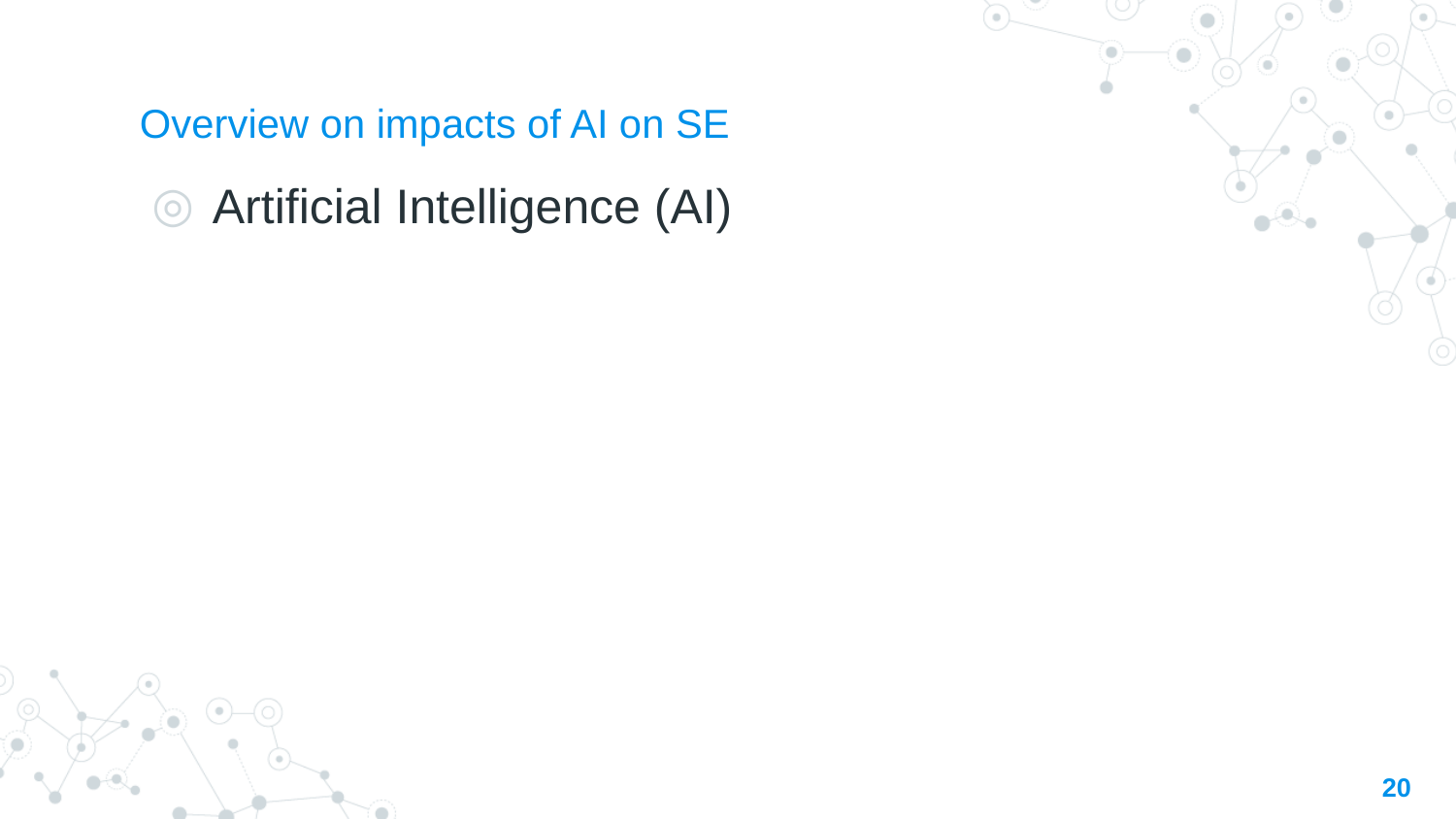

# Overview on impacts of AI on SE
Artificial Intelligence (AI)
20